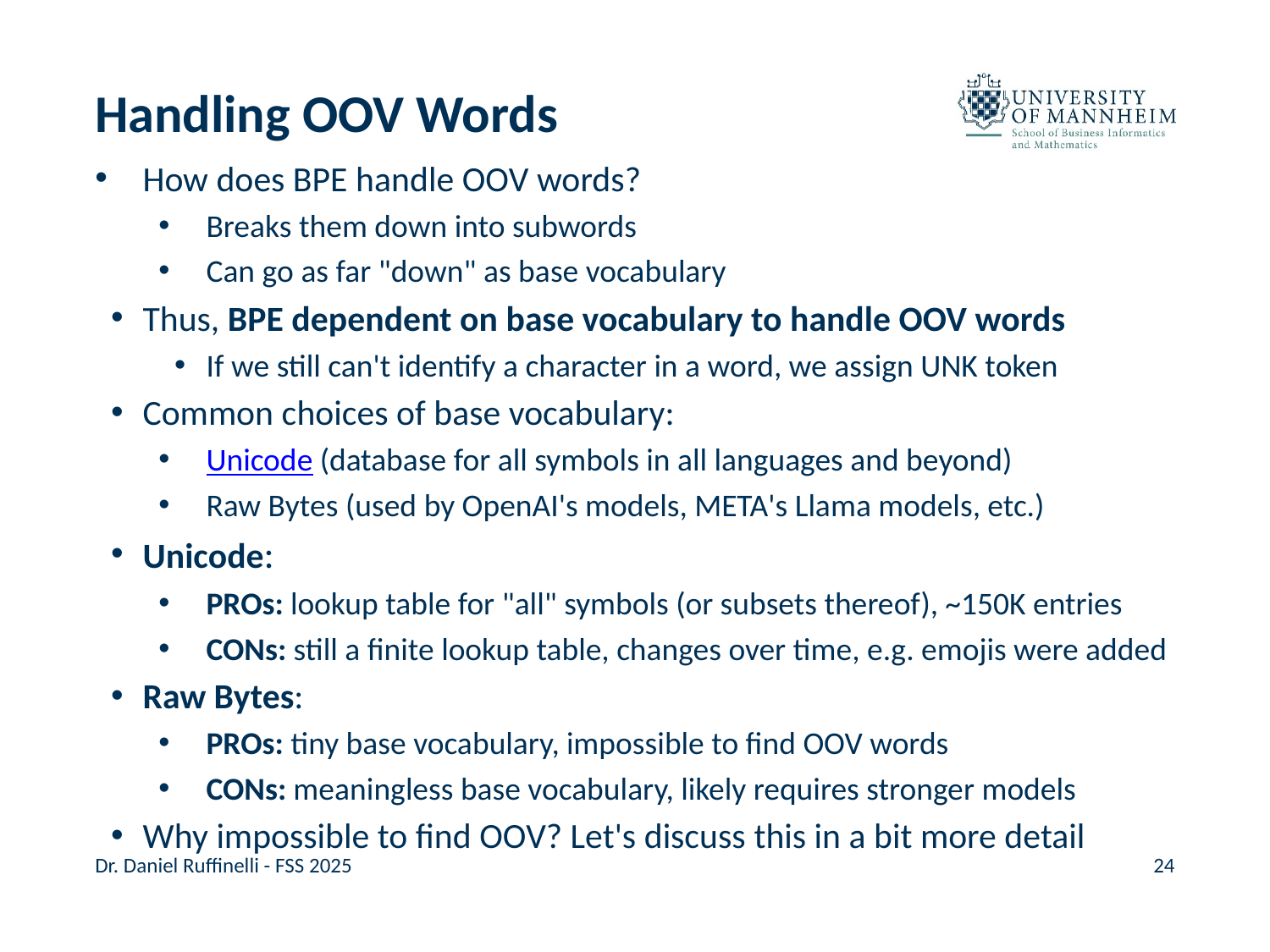

# Handling OOV Words
How does BPE handle OOV words?
Breaks them down into subwords
Can go as far "down" as base vocabulary
Thus, BPE dependent on base vocabulary to handle OOV words
If we still can't identify a character in a word, we assign UNK token
Common choices of base vocabulary:
Unicode (database for all symbols in all languages and beyond)
Raw Bytes (used by OpenAI's models, META's Llama models, etc.)
Unicode:
PROs: lookup table for "all" symbols (or subsets thereof), ~150K entries
CONs: still a finite lookup table, changes over time, e.g. emojis were added
Raw Bytes:
PROs: tiny base vocabulary, impossible to find OOV words
CONs: meaningless base vocabulary, likely requires stronger models
Why impossible to find OOV? Let's discuss this in a bit more detail

Dr. Daniel Ruffinelli - FSS 2025
24